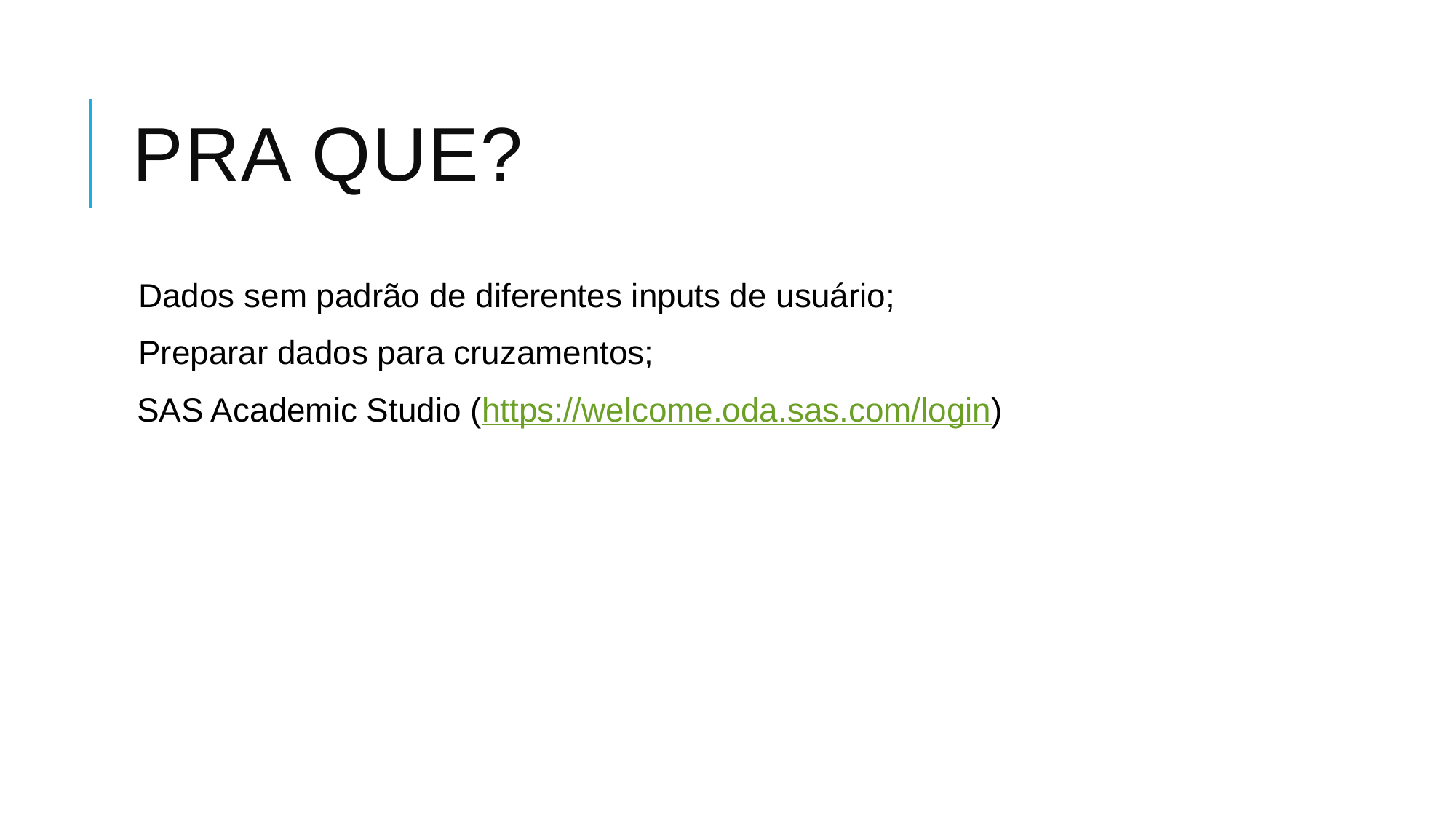

# Pra que?
Dados sem padrão de diferentes inputs de usuário;
Preparar dados para cruzamentos;
 SAS Academic Studio (https://welcome.oda.sas.com/login)